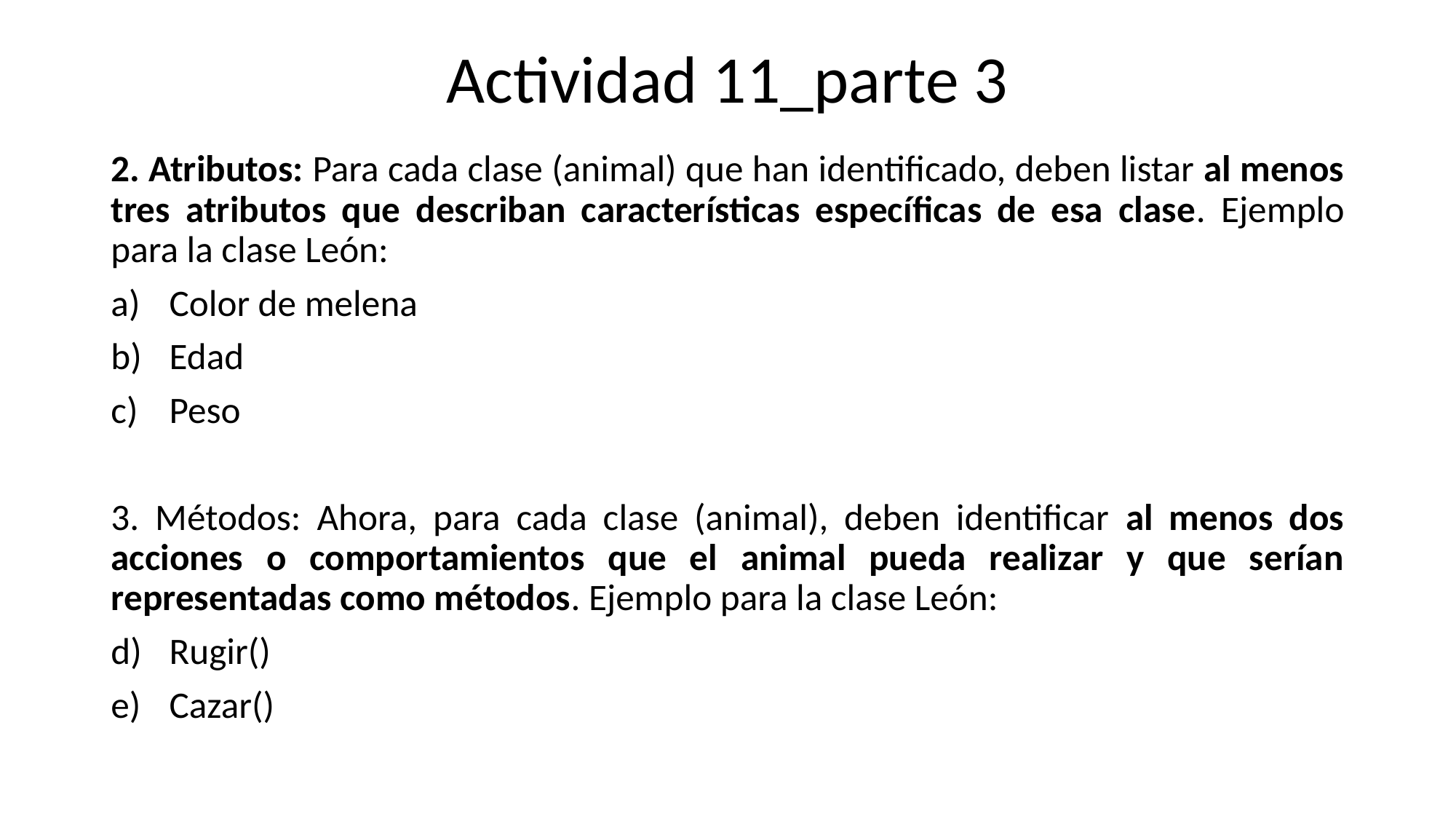

# Actividad 11_parte 3
2. Atributos: Para cada clase (animal) que han identificado, deben listar al menos tres atributos que describan características específicas de esa clase. Ejemplo para la clase León:
Color de melena
Edad
Peso

3. Métodos: Ahora, para cada clase (animal), deben identificar al menos dos acciones o comportamientos que el animal pueda realizar y que serían representadas como métodos. Ejemplo para la clase León:
Rugir()
Cazar()